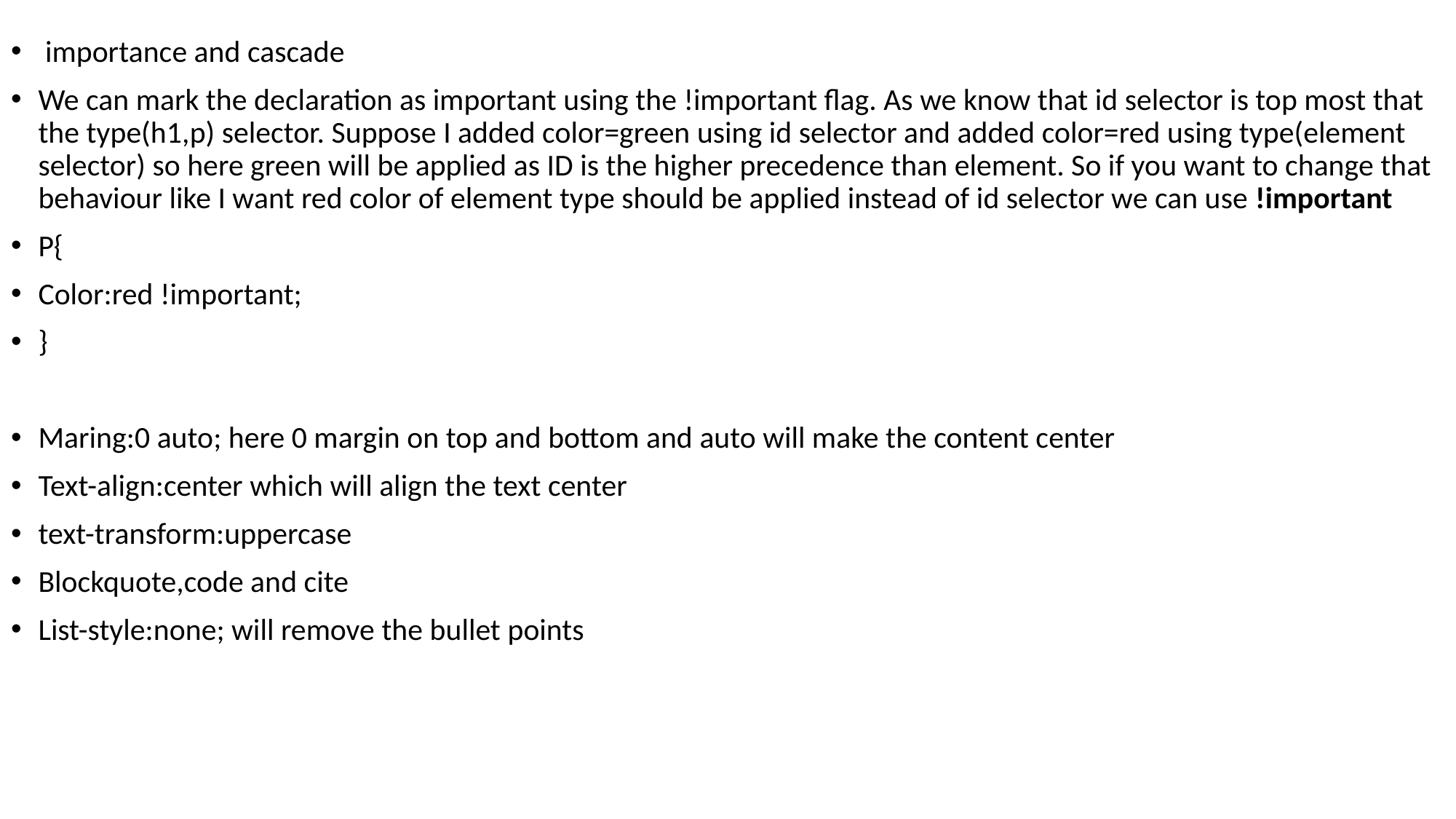

importance and cascade
We can mark the declaration as important using the !important flag. As we know that id selector is top most that the type(h1,p) selector. Suppose I added color=green using id selector and added color=red using type(element selector) so here green will be applied as ID is the higher precedence than element. So if you want to change that behaviour like I want red color of element type should be applied instead of id selector we can use !important
P{
Color:red !important;
}

Maring:0 auto; here 0 margin on top and bottom and auto will make the content center
Text-align:center which will align the text center
text-transform:uppercase
Blockquote,code and cite
List-style:none; will remove the bullet points